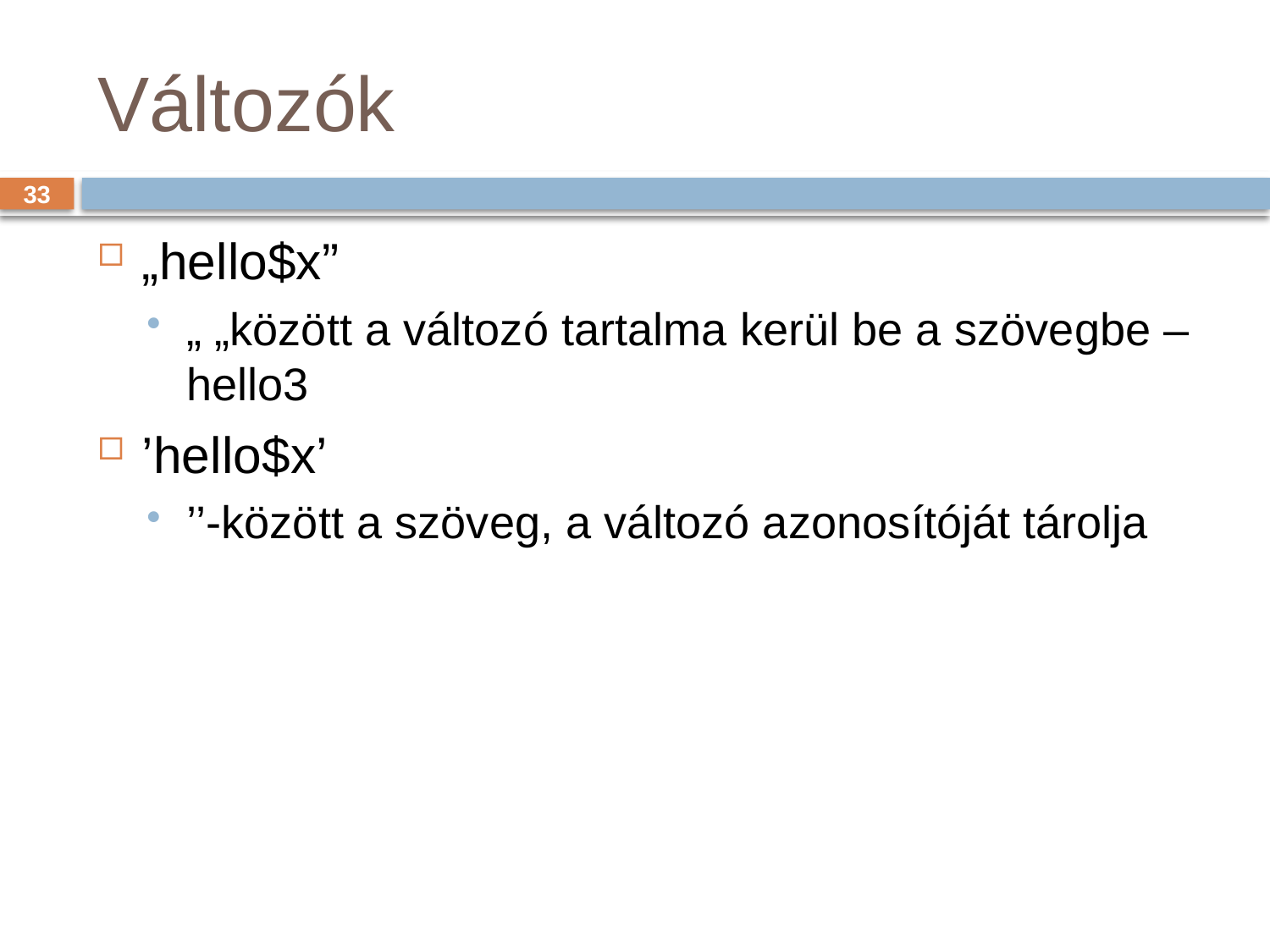

# Változók
33
„hello$x”
„ „között a változó tartalma kerül be a szövegbe – hello3
’hello$x’
’’-között a szöveg, a változó azonosítóját tárolja